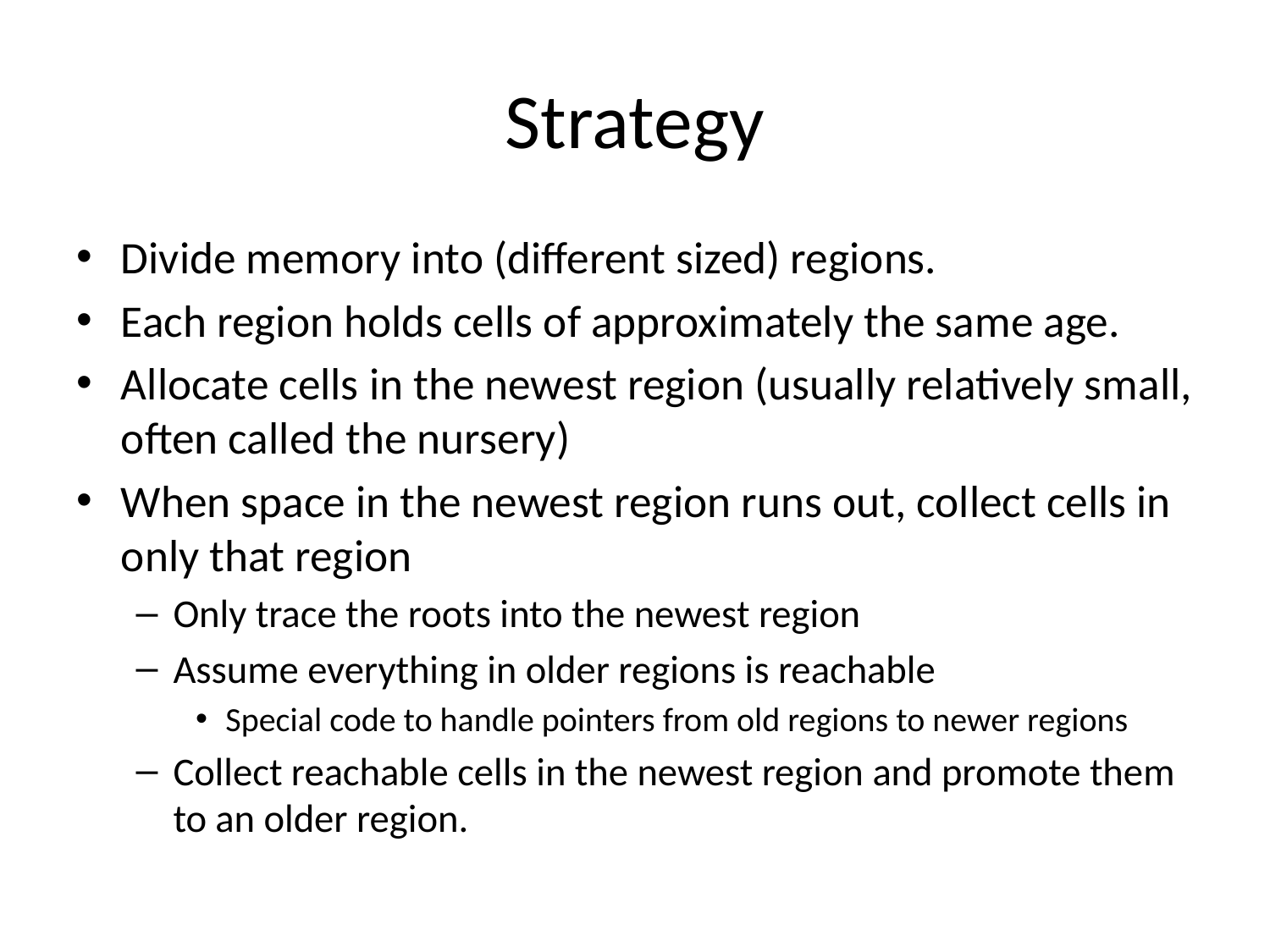

# Strategy
Divide memory into (different sized) regions.
Each region holds cells of approximately the same age.
Allocate cells in the newest region (usually relatively small, often called the nursery)
When space in the newest region runs out, collect cells in only that region
Only trace the roots into the newest region
Assume everything in older regions is reachable
Special code to handle pointers from old regions to newer regions
Collect reachable cells in the newest region and promote them to an older region.